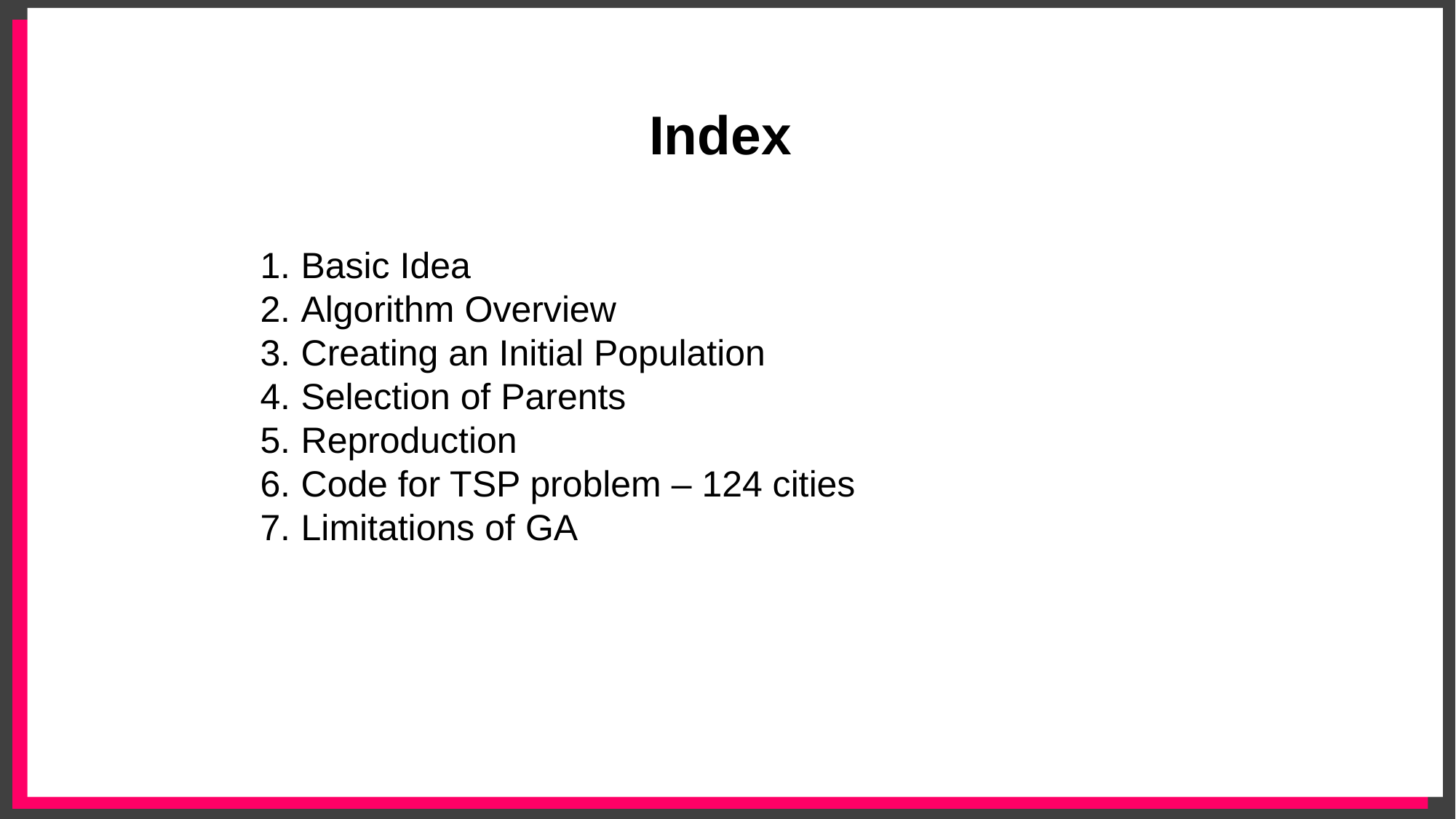

Index

Basic Idea
Algorithm Overview
Creating an Initial Population
Selection of Parents
Reproduction
Code for TSP problem – 124 cities
Limitations of GA
2